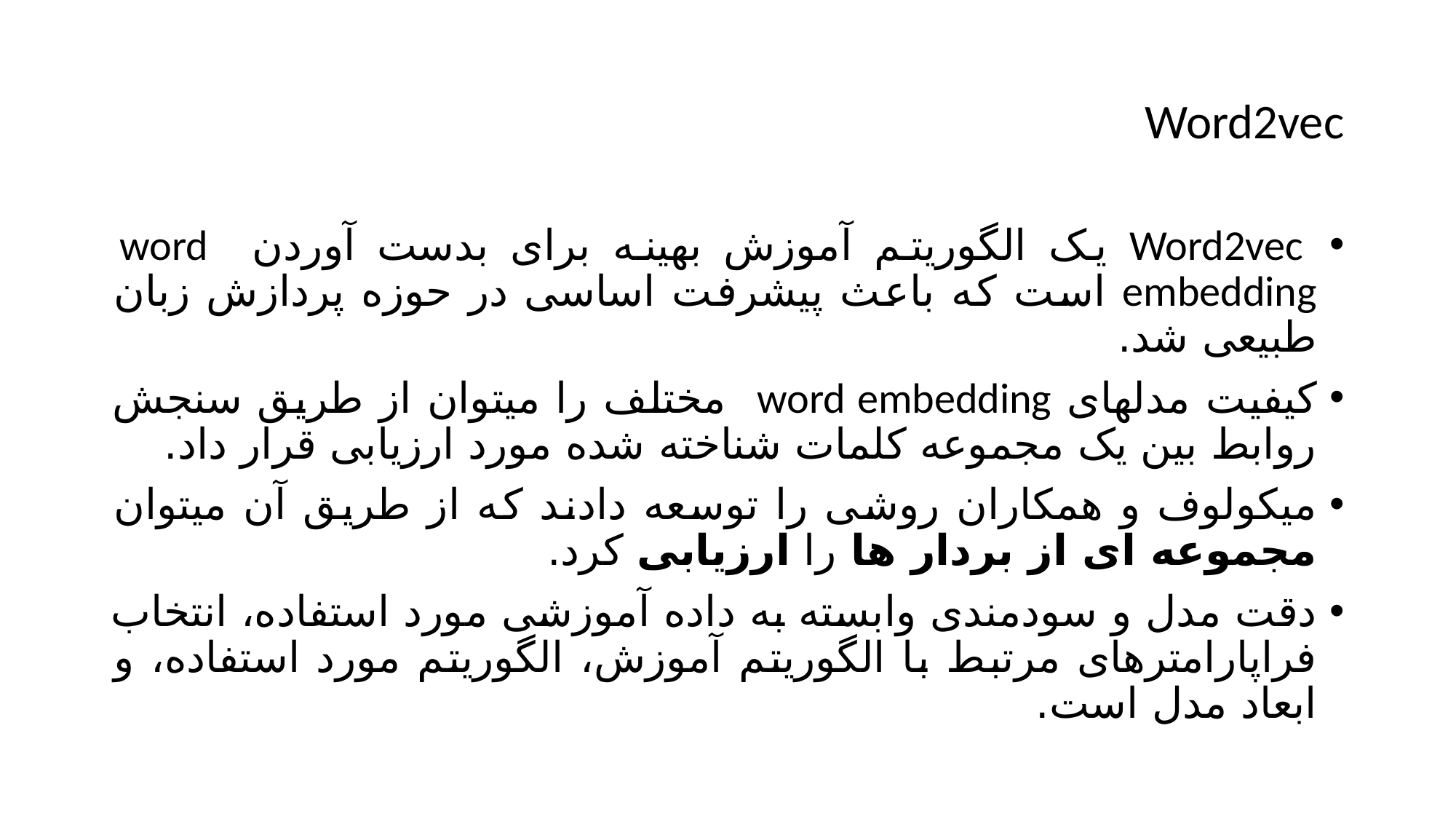

# Word2vec
 Word2vec یک الگوریتم آموزش بهینه برای بدست آوردن  word embedding است که باعث پیشرفت اساسی در حوزه پردازش زبان طبیعی شد.
کیفیت مدلهای word embedding  مختلف را میتوان از طریق سنجش روابط بین یک مجموعه کلمات شناخته شده مورد ارزیابی قرار داد.
میکولوف و همکاران روشی را توسعه دادند که از طریق آن میتوان مجموعه ای از بردار ها را ارزیابی کرد.
دقت مدل و سودمندی وابسته به داده آموزشی مورد استفاده، انتخاب فراپارامترهای مرتبط با الگوریتم آموزش، الگوریتم مورد استفاده، و ابعاد مدل است.